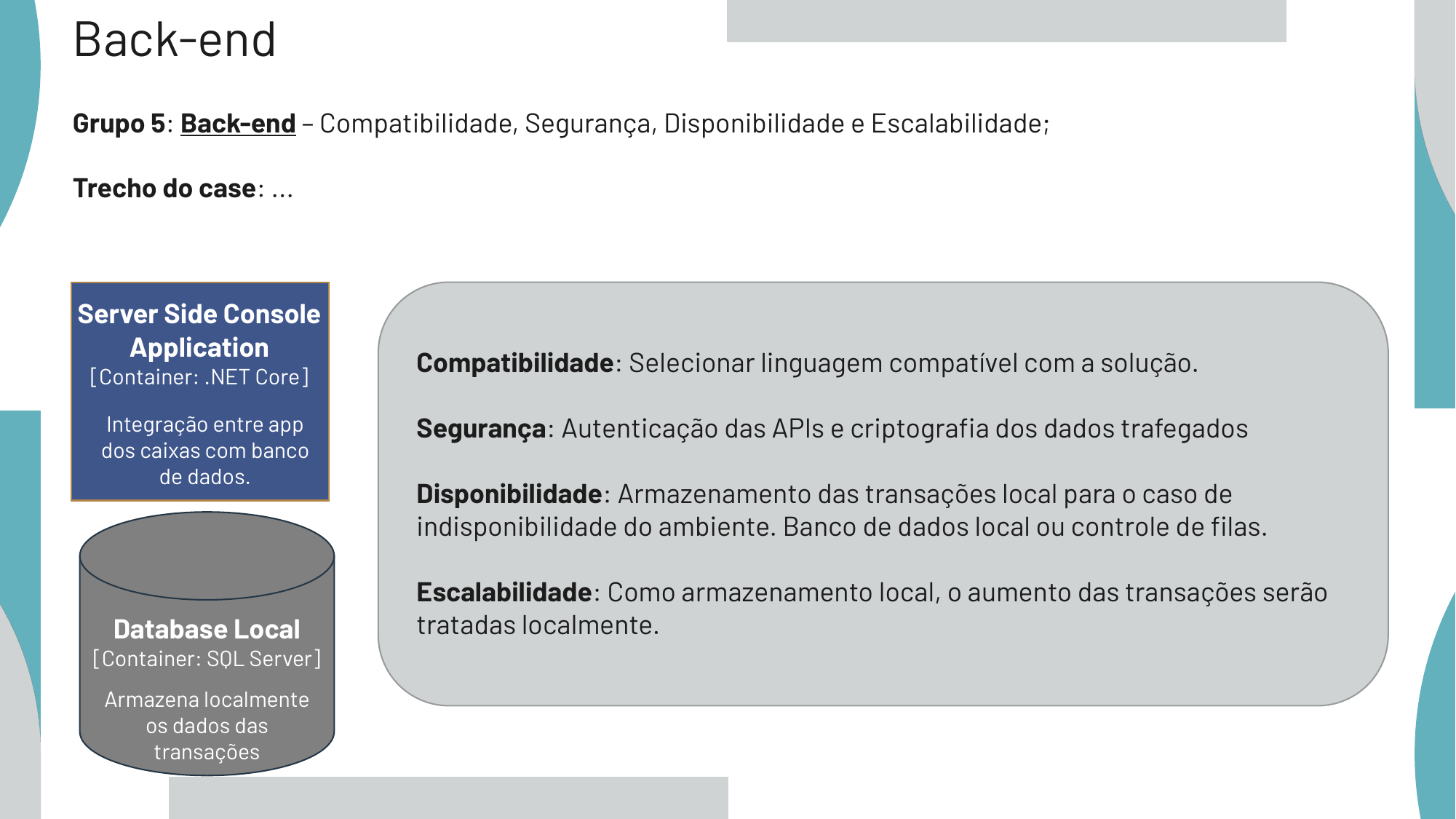

Back-end

Grupo 5: Back-end – Compatibilidade, Segurança, Disponibilidade e Escalabilidade;

Trecho do case: ...

Server Side Console Application
[Container: .NET Core]
Integração entre app dos caixas com banco de dados.

Compatibilidade: Selecionar linguagem compatível com a solução.

Segurança: Autenticação das APIs e criptografia dos dados trafegados

Disponibilidade: Armazenamento das transações local para o caso de indisponibilidade do ambiente. Banco de dados local ou controle de filas.

Escalabilidade: Como armazenamento local, o aumento das transações serão tratadas localmente.

Database Local
[Container: SQL Server]
Armazena localmente os dados das transações